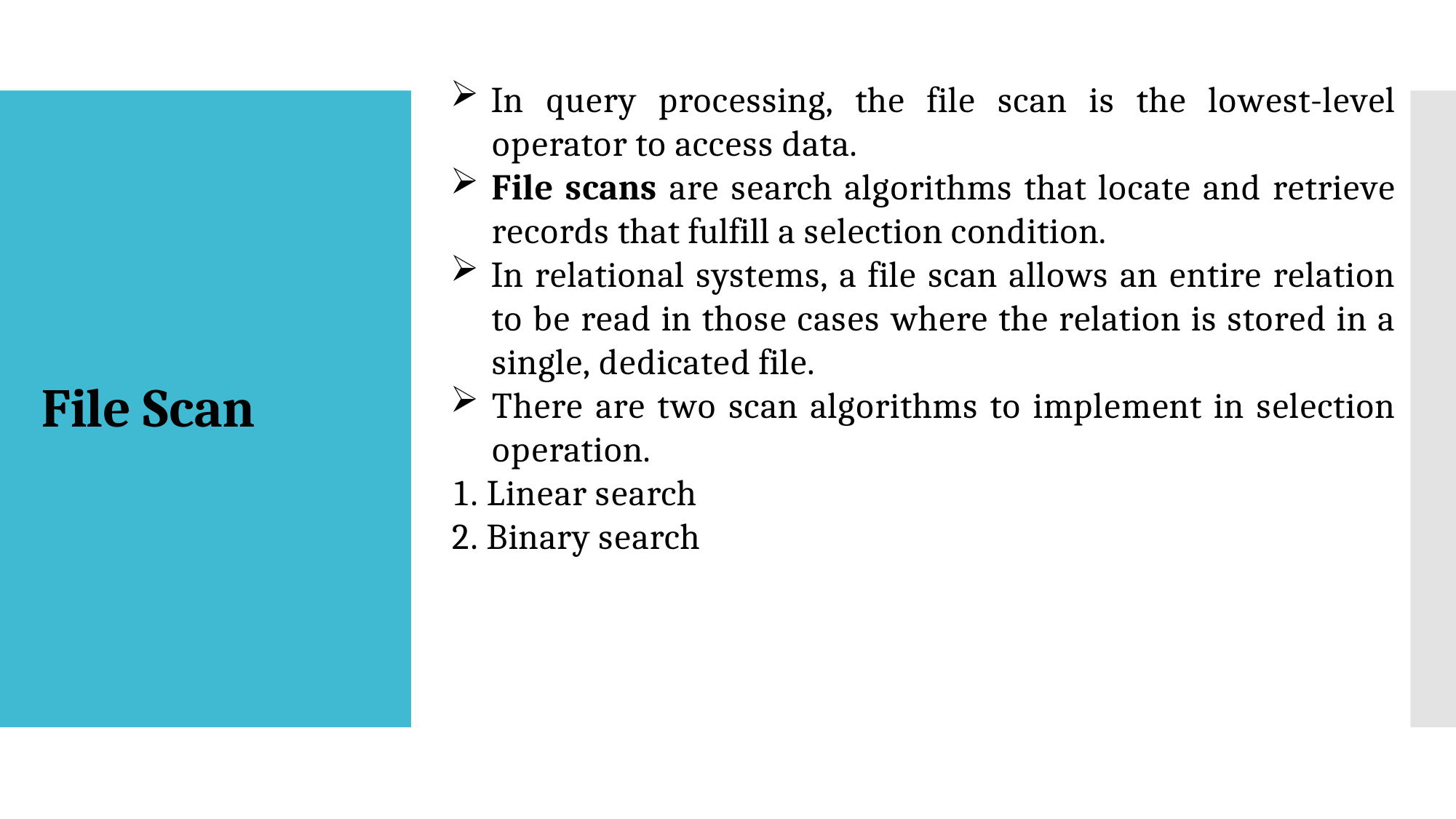

In query processing, the file scan is the lowest-level operator to access data.
File scans are search algorithms that locate and retrieve records that fulfill a selection condition.
In relational systems, a file scan allows an entire relation to be read in those cases where the relation is stored in a single, dedicated file.
There are two scan algorithms to implement in selection operation.
1. Linear search
2. Binary search
# File Scan